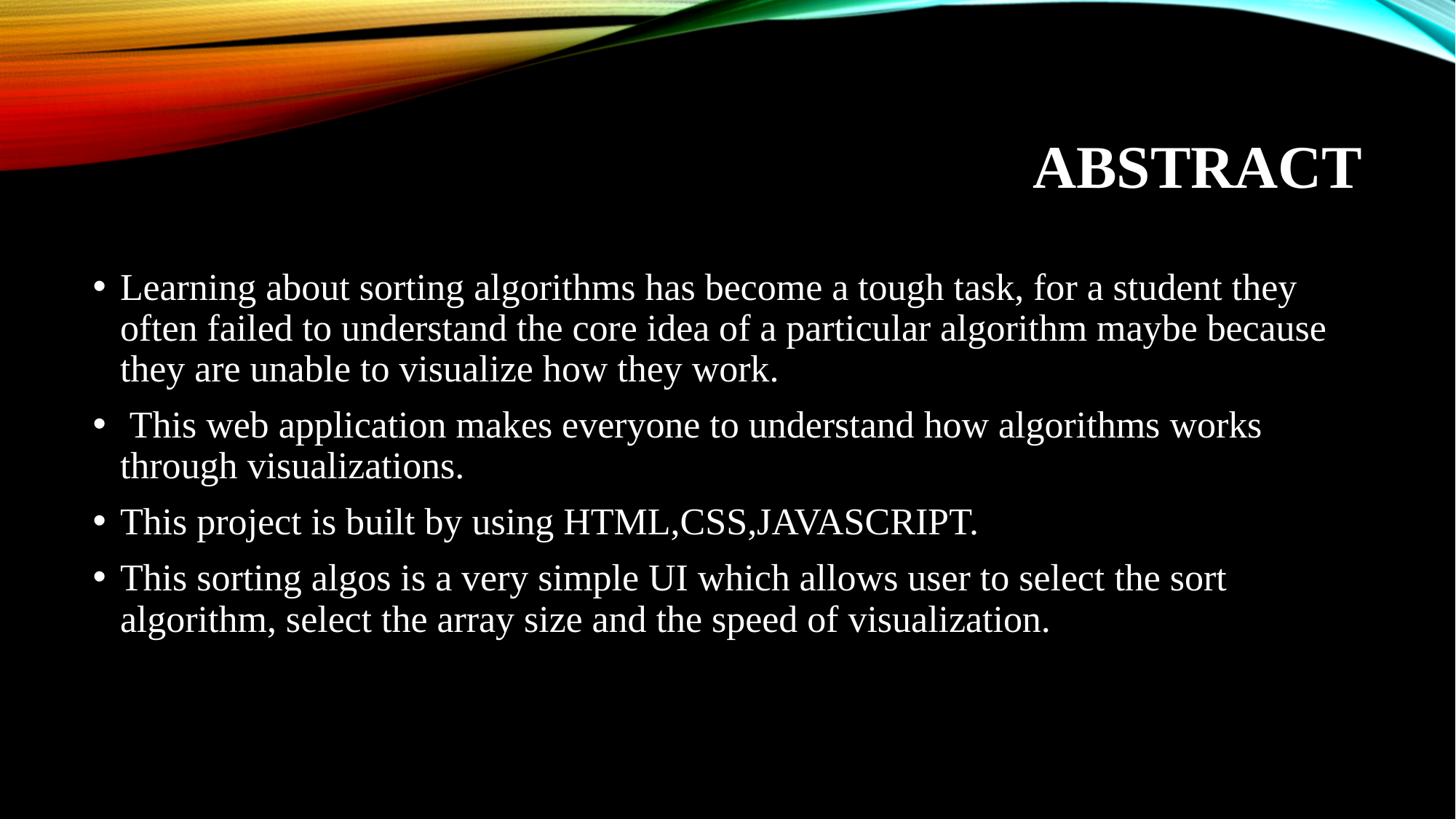

# ABSTRACT
Learning about sorting algorithms has become a tough task, for a student they often failed to understand the core idea of a particular algorithm maybe because they are unable to visualize how they work.
 This web application makes everyone to understand how algorithms works through visualizations.
This project is built by using HTML,CSS,JAVASCRIPT.
This sorting algos is a very simple UI which allows user to select the sort algorithm, select the array size and the speed of visualization.